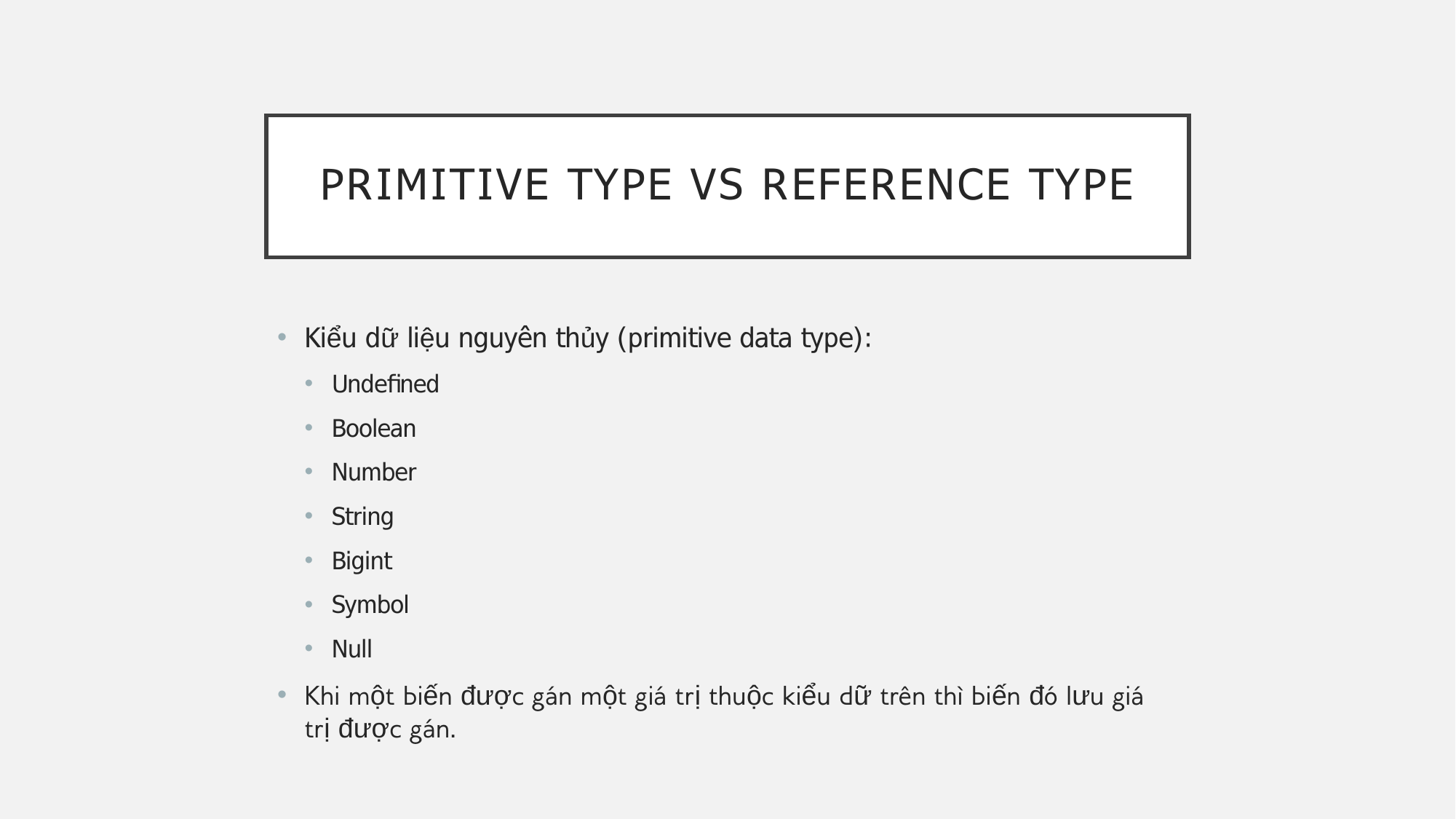

# Primitive type vs Reference type
Kiểu dữ liệu nguyên thủy (primitive data type):
Undefined
Boolean
Number
String
Bigint
Symbol
Null
Khi một biến được gán một giá trị thuộc kiểu dữ trên thì biến đó lưu giá trị được gán.